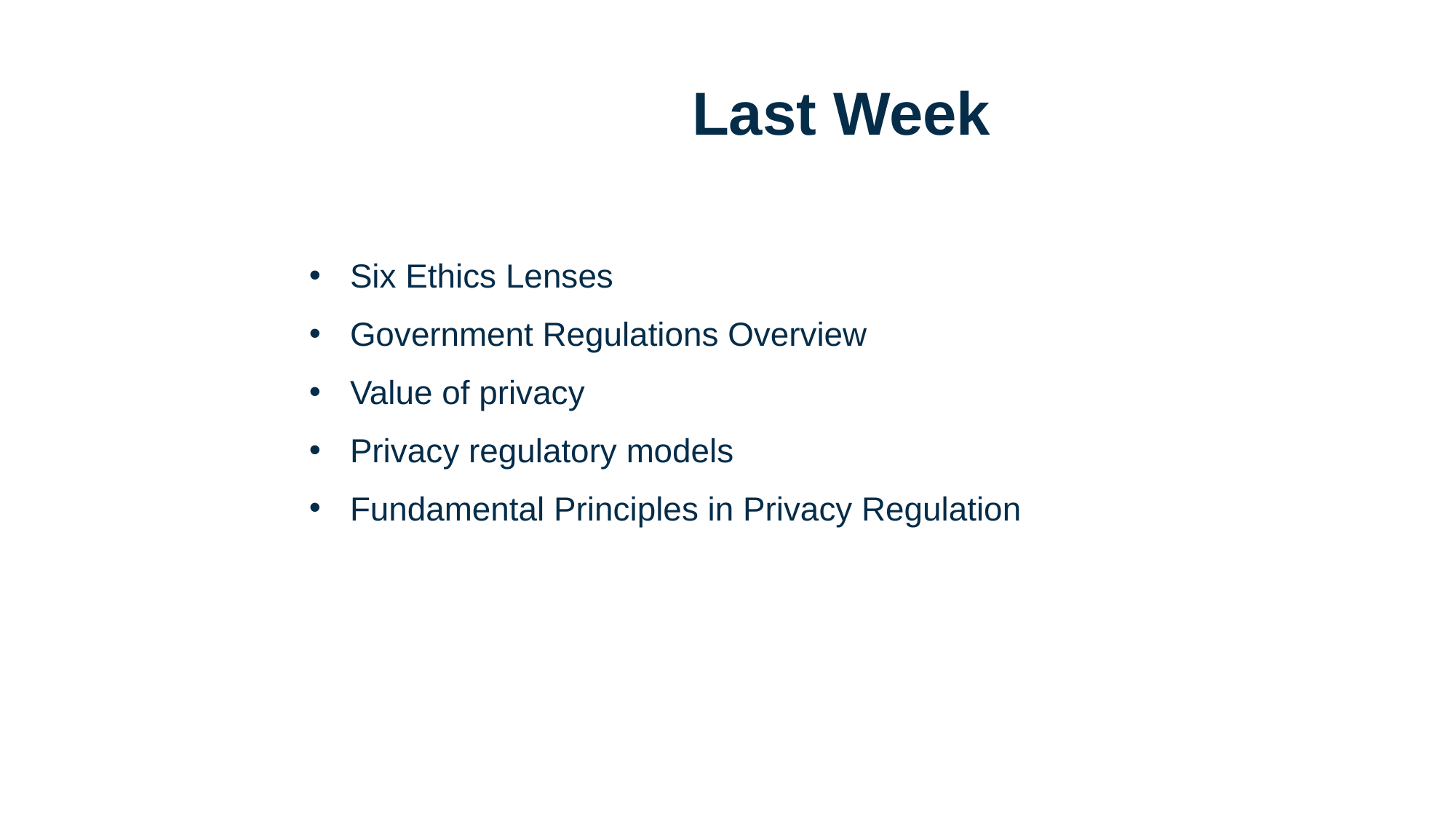

# Last Week
Six Ethics Lenses
Government Regulations Overview
Value of privacy
Privacy regulatory models
Fundamental Principles in Privacy Regulation